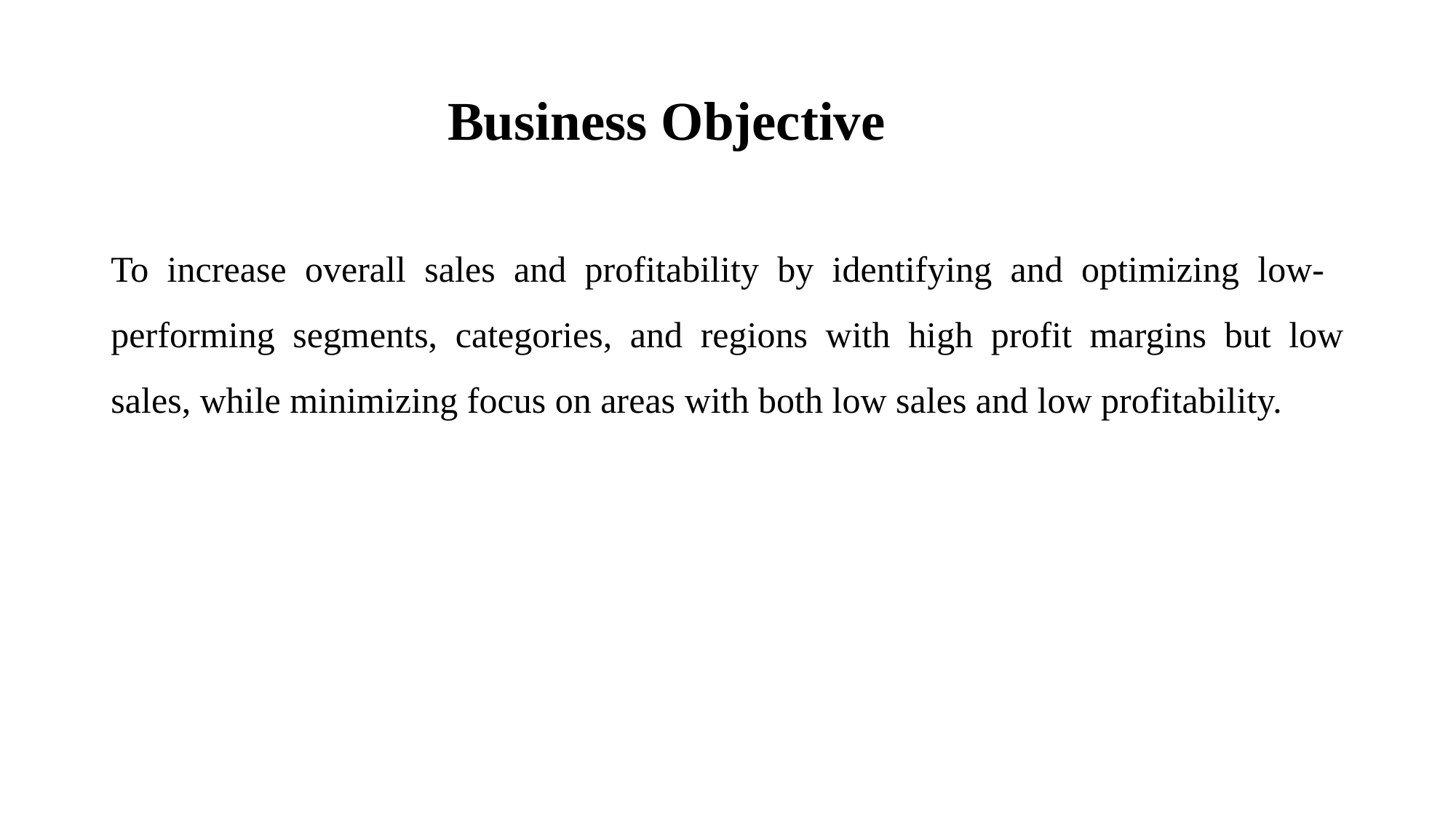

# Business Objective
To increase overall sales and profitability by identifying and optimizing low-  performing segments, categories, and regions with high profit margins but low sales, while minimizing focus on areas with both low sales and low profitability.